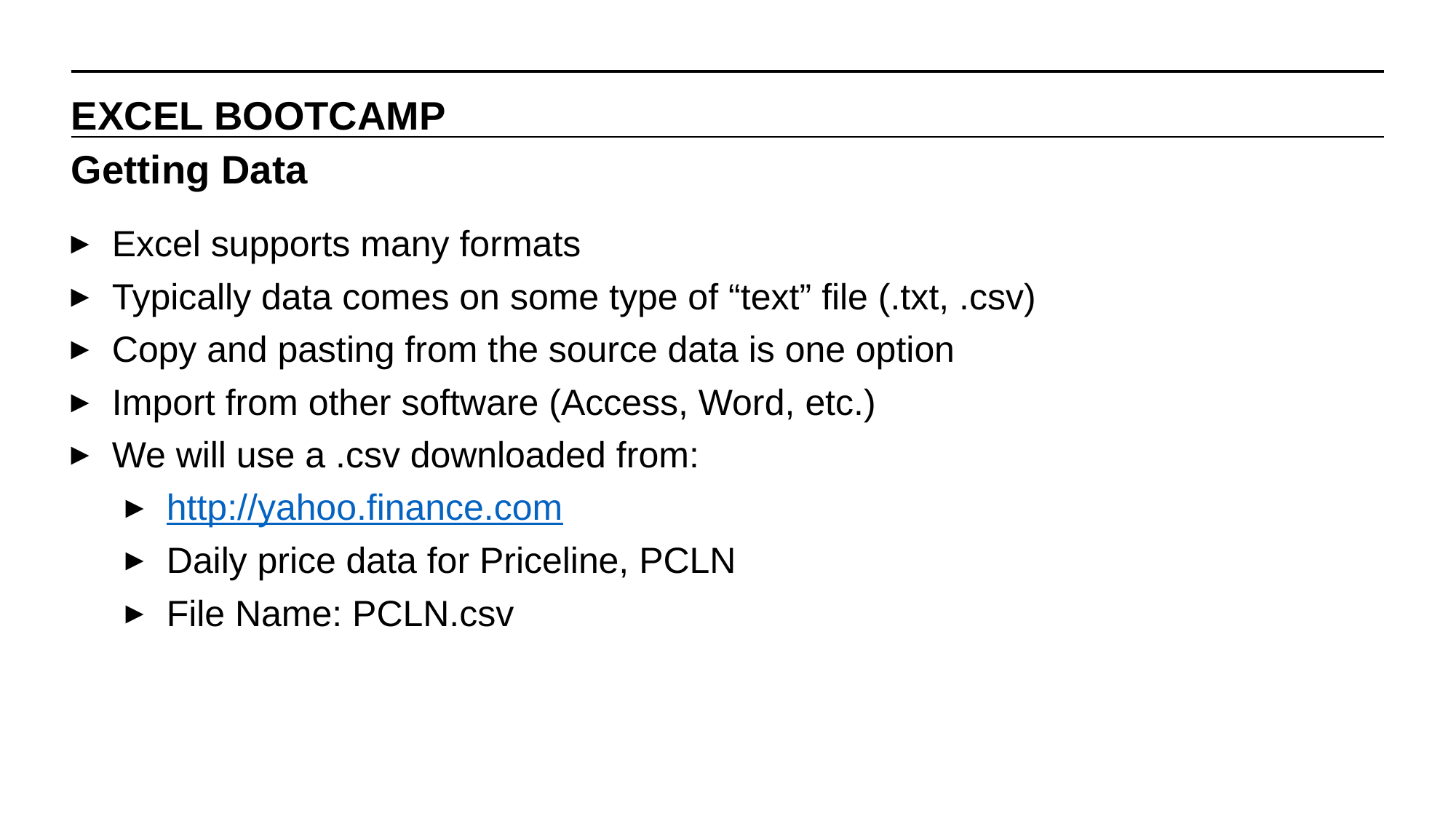

EXCEL BOOTCAMP
Getting Data
Excel supports many formats
Typically data comes on some type of “text” file (.txt, .csv)
Copy and pasting from the source data is one option
Import from other software (Access, Word, etc.)
We will use a .csv downloaded from:
http://yahoo.finance.com
Daily price data for Priceline, PCLN
File Name: PCLN.csv